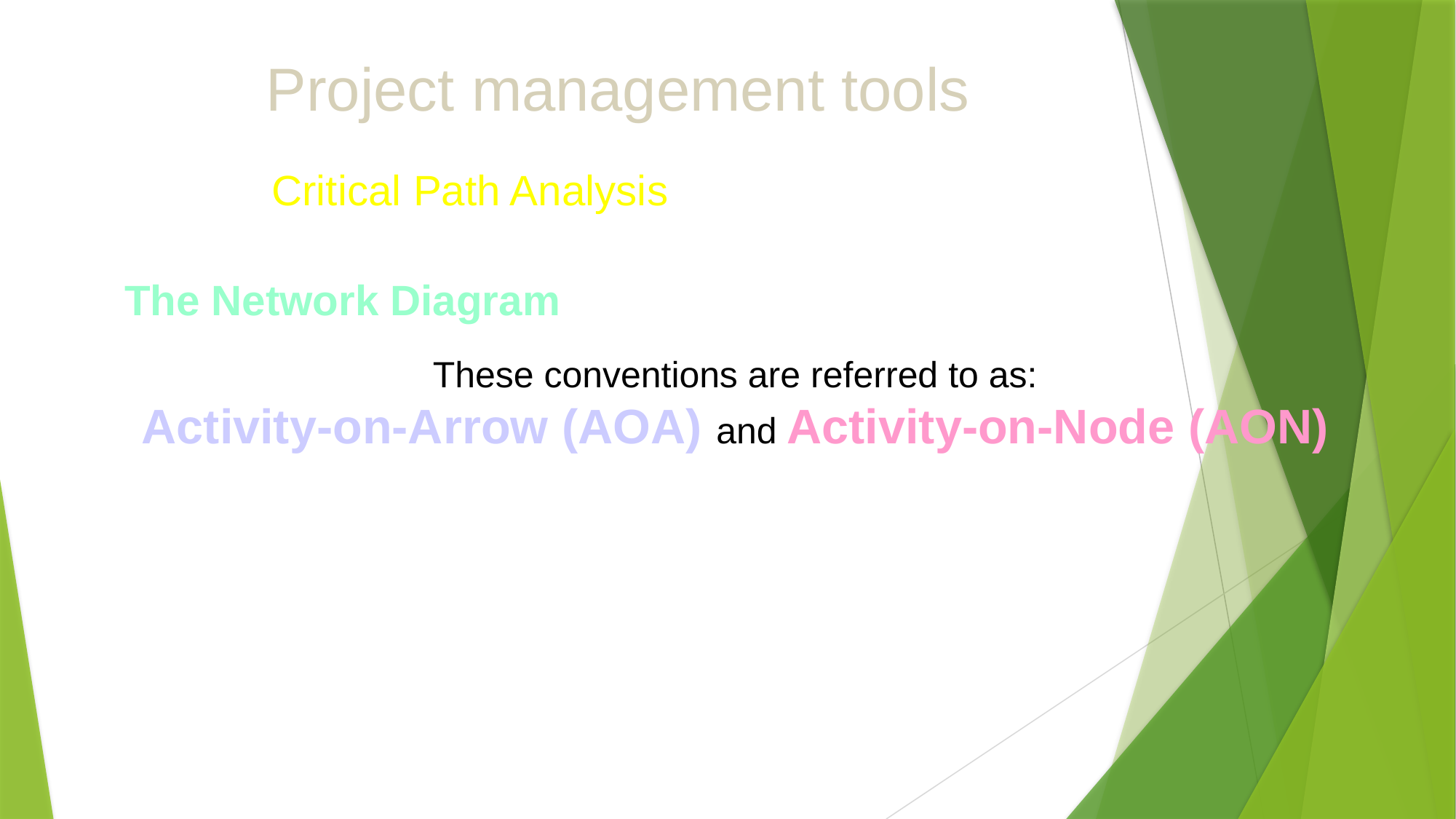

# Project management tools
Critical Path Analysis
The Network Diagram
These conventions are referred to as:
Activity-on-Arrow (AOA) and Activity-on-Node (AON)